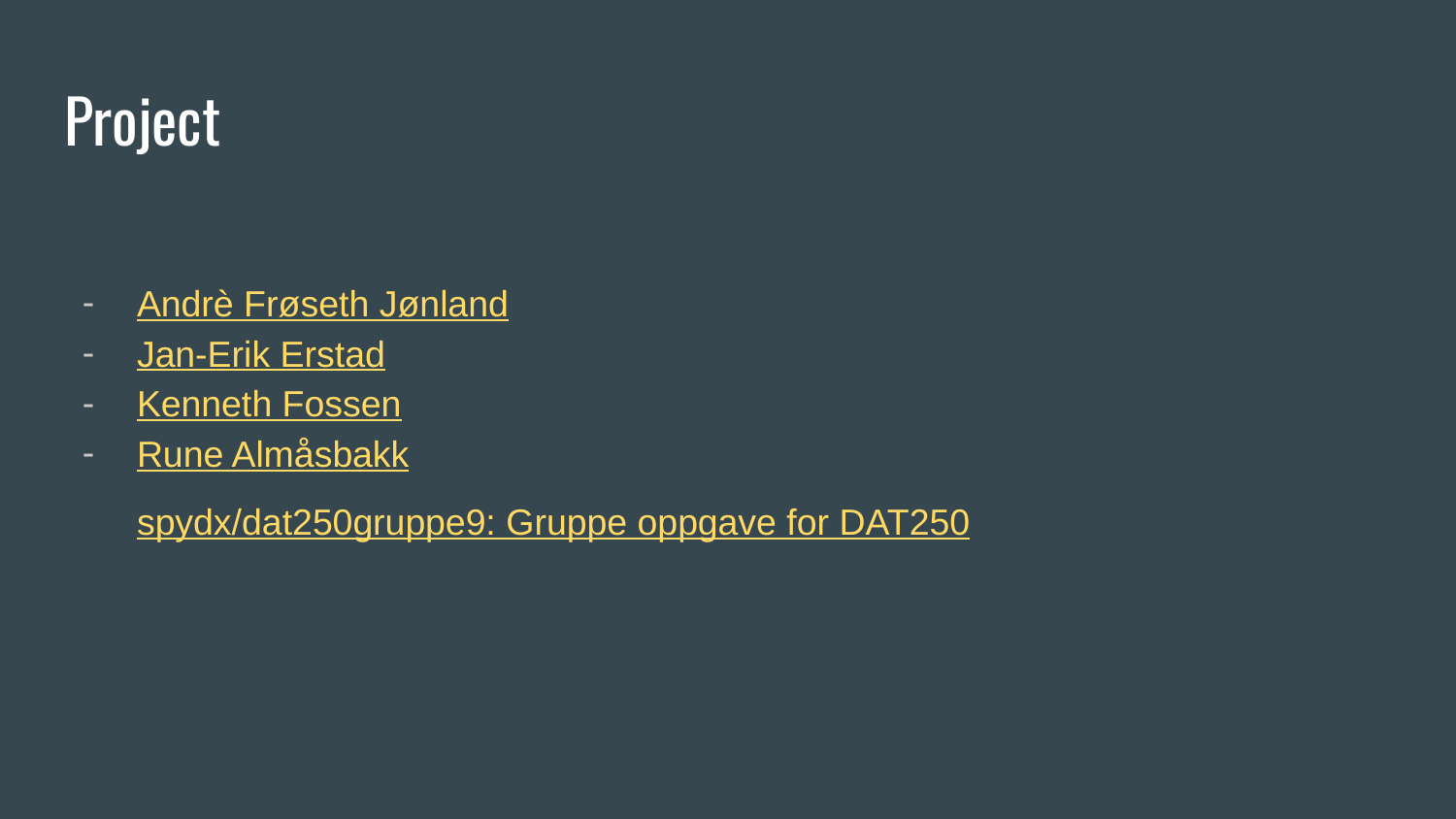

# Project

Andrè Frøseth Jønland
Jan-Erik Erstad
Kenneth Fossen
Rune Almåsbakk
spydx/dat250gruppe9: Gruppe oppgave for DAT250